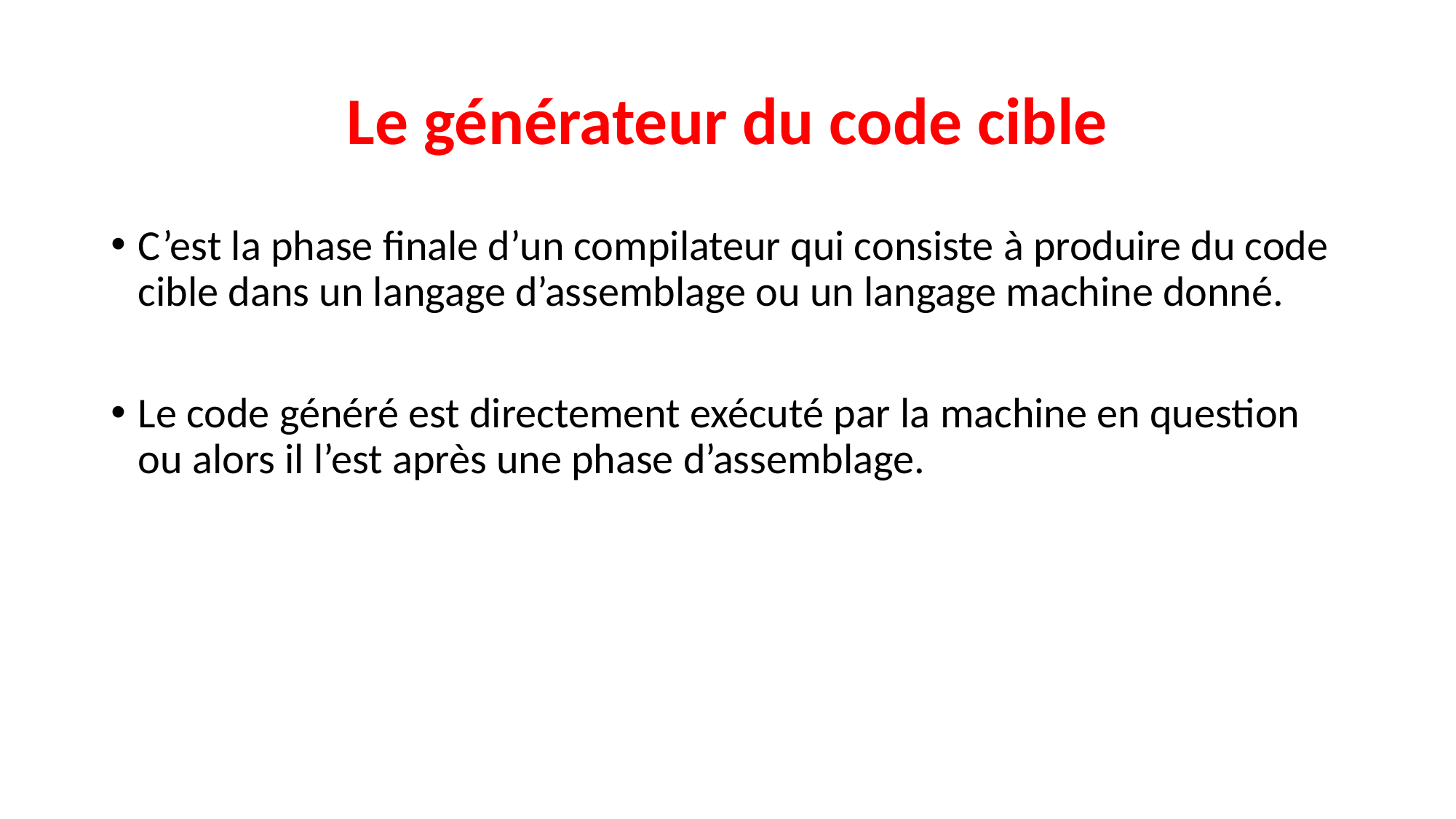

# Le générateur du code cible
C’est la phase finale d’un compilateur qui consiste à produire du code cible dans un langage d’assemblage ou un langage machine donné.

Le code généré est directement exécuté par la machine en question ou alors il l’est après une phase d’assemblage.